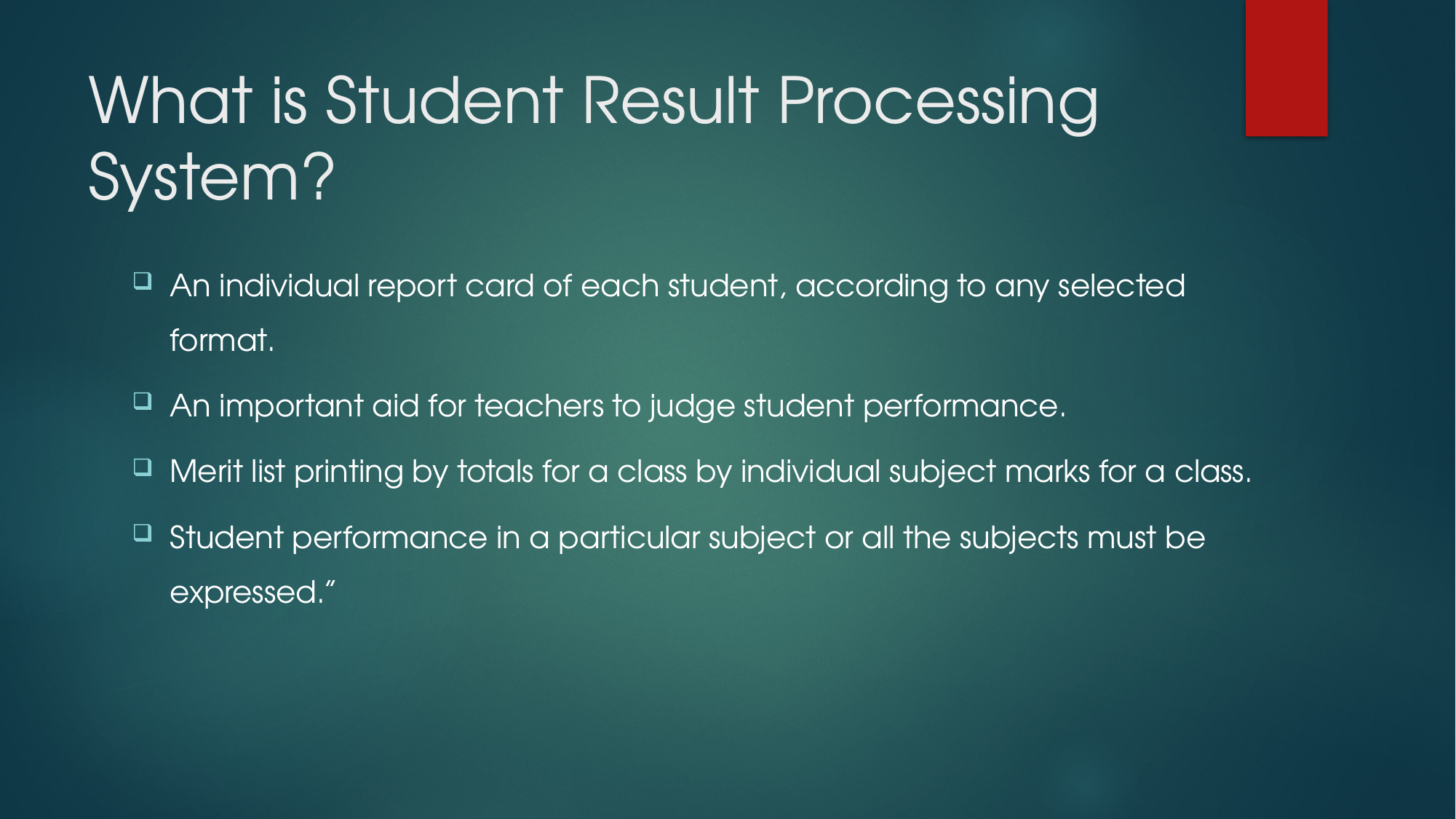

# What is Student Result Processing System?
An individual report card of each student, according to any selected format.
An important aid for teachers to judge student performance.
Merit list printing by totals for a class by individual subject marks for a class.
Student performance in a particular subject or all the subjects must be expressed.”